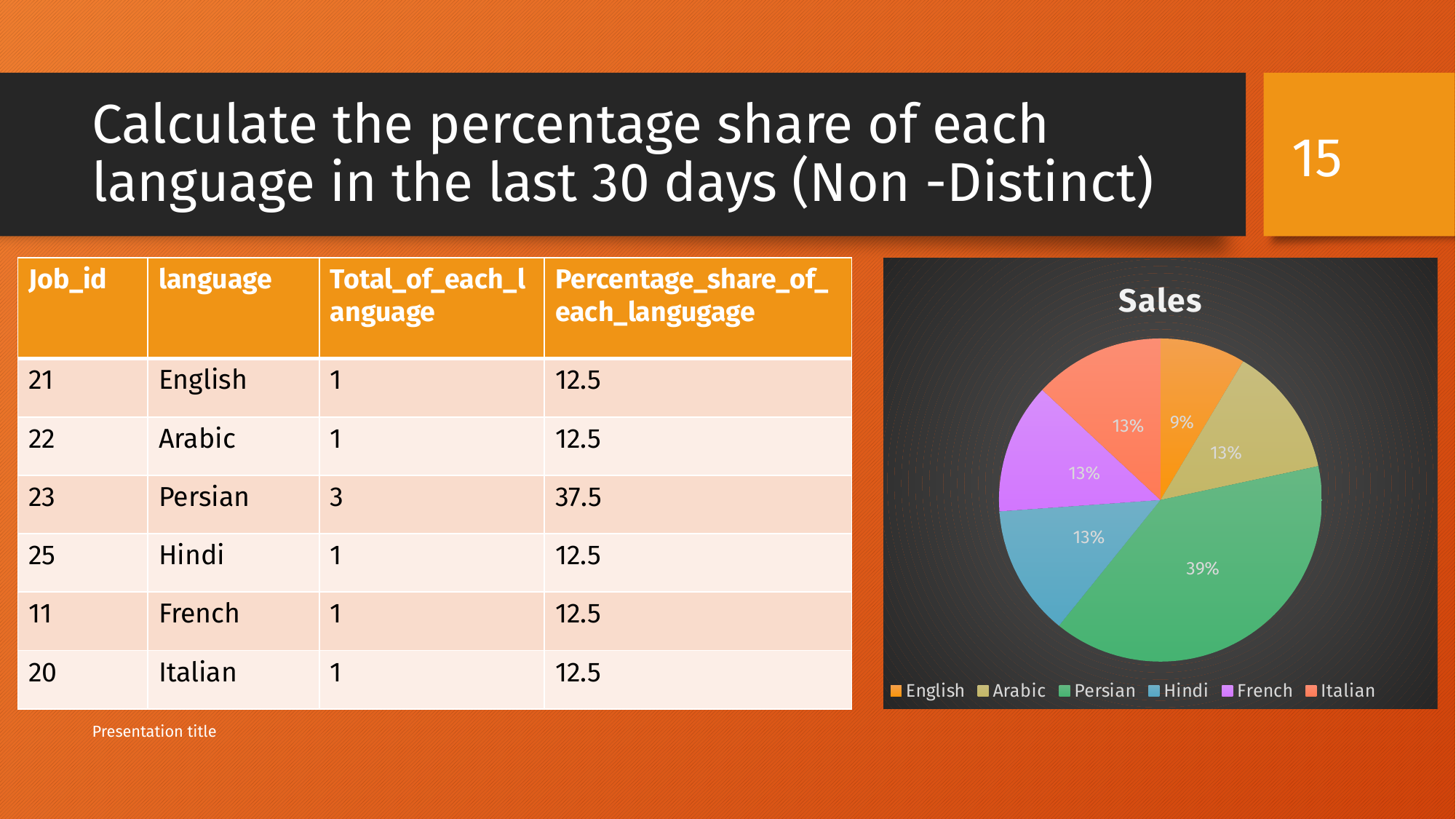

15
# Calculate the percentage share of each language in the last 30 days (Non -Distinct)
| Job\_id | language | Total\_of\_each\_language | Percentage\_share\_of\_each\_langugage |
| --- | --- | --- | --- |
| 21 | English | 1 | 12.5 |
| 22 | Arabic | 1 | 12.5 |
| 23 | Persian | 3 | 37.5 |
| 25 | Hindi | 1 | 12.5 |
| 11 | French | 1 | 12.5 |
| 20 | Italian | 1 | 12.5 |

### Chart:

| Category | Sales |
|---|---|
| English | 8.2 |
| Arabic | 12.5 |
| Persian | 37.5 |
| Hindi | 12.5 |
| French | 12.5 |
| Italian | 12.5 |
Presentation title